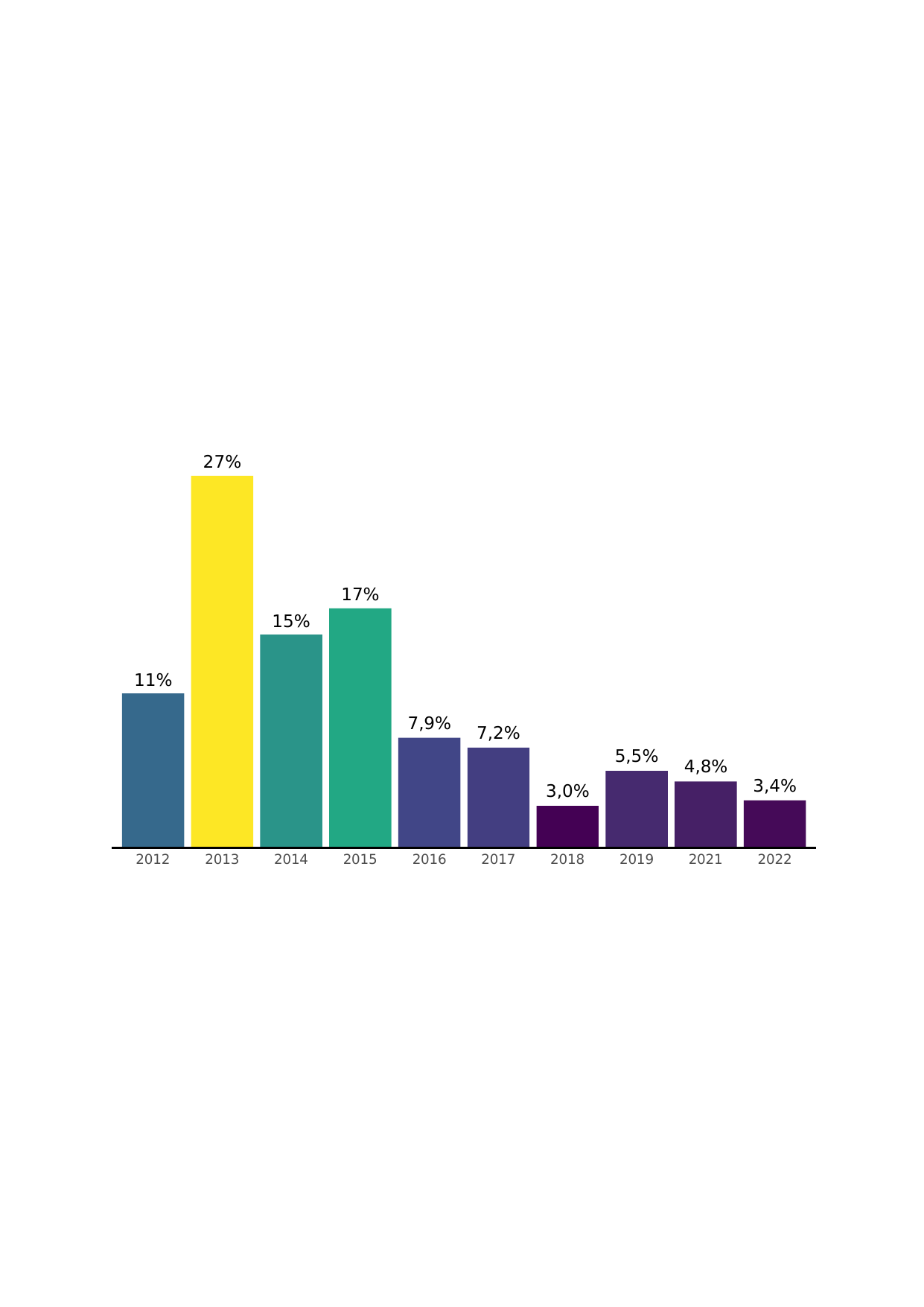

27%

17%

15%

11%

7,9%
7,2%

5,5%
4,8%

3,4%

3,0%

2012
2013
2014
2015
2016
2017
2018
2019
2021
2022